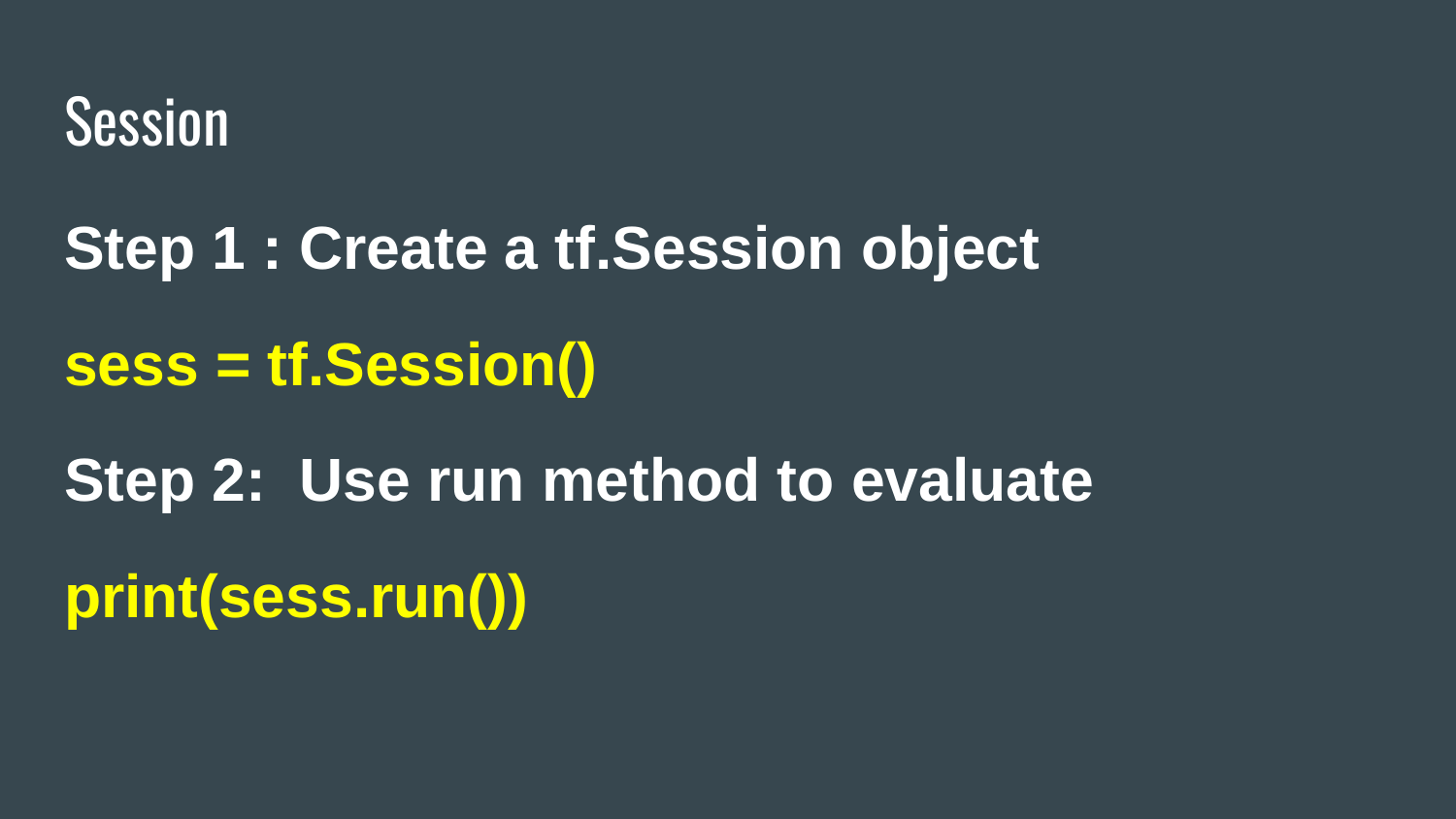

# Session
Step 1 : Create a tf.Session object
sess = tf.Session()
Step 2:  Use run method to evaluate
print(sess.run())